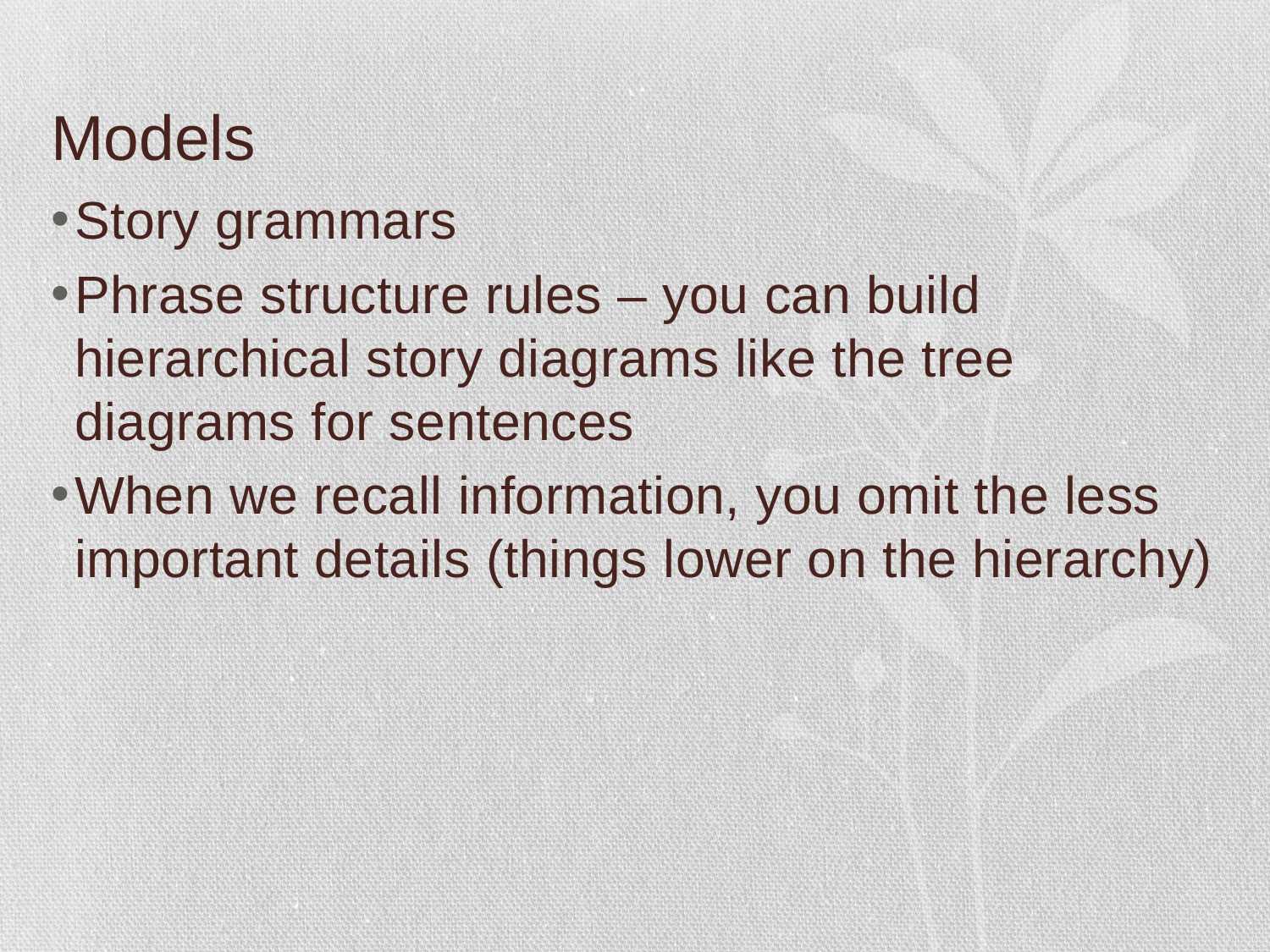

# Models
Story grammars
Phrase structure rules – you can build hierarchical story diagrams like the tree diagrams for sentences
When we recall information, you omit the less important details (things lower on the hierarchy)